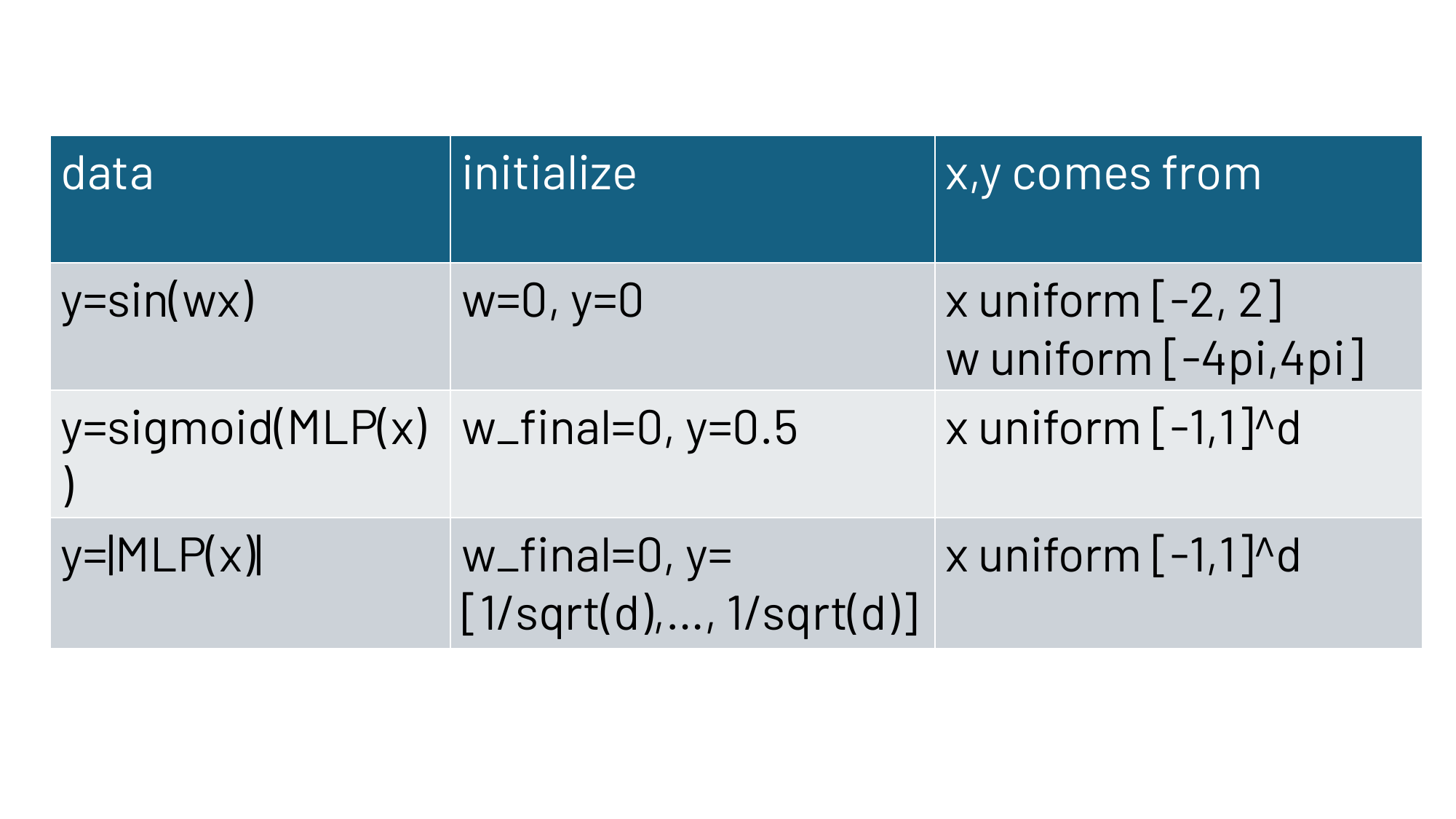

| data | initialize | x,y comes from |
| --- | --- | --- |
| y=sin(wx) | w=0, y=0 | x uniform [-2, 2] w uniform [-4pi,4pi] |
| y=sigmoid(MLP(x)) | w\_final=0, y=0.5 | x uniform [-1,1]^d |
| y=|MLP(x)| | w\_final=0, y= [1/sqrt(d),…, 1/sqrt(d)] | x uniform [-1,1]^d |